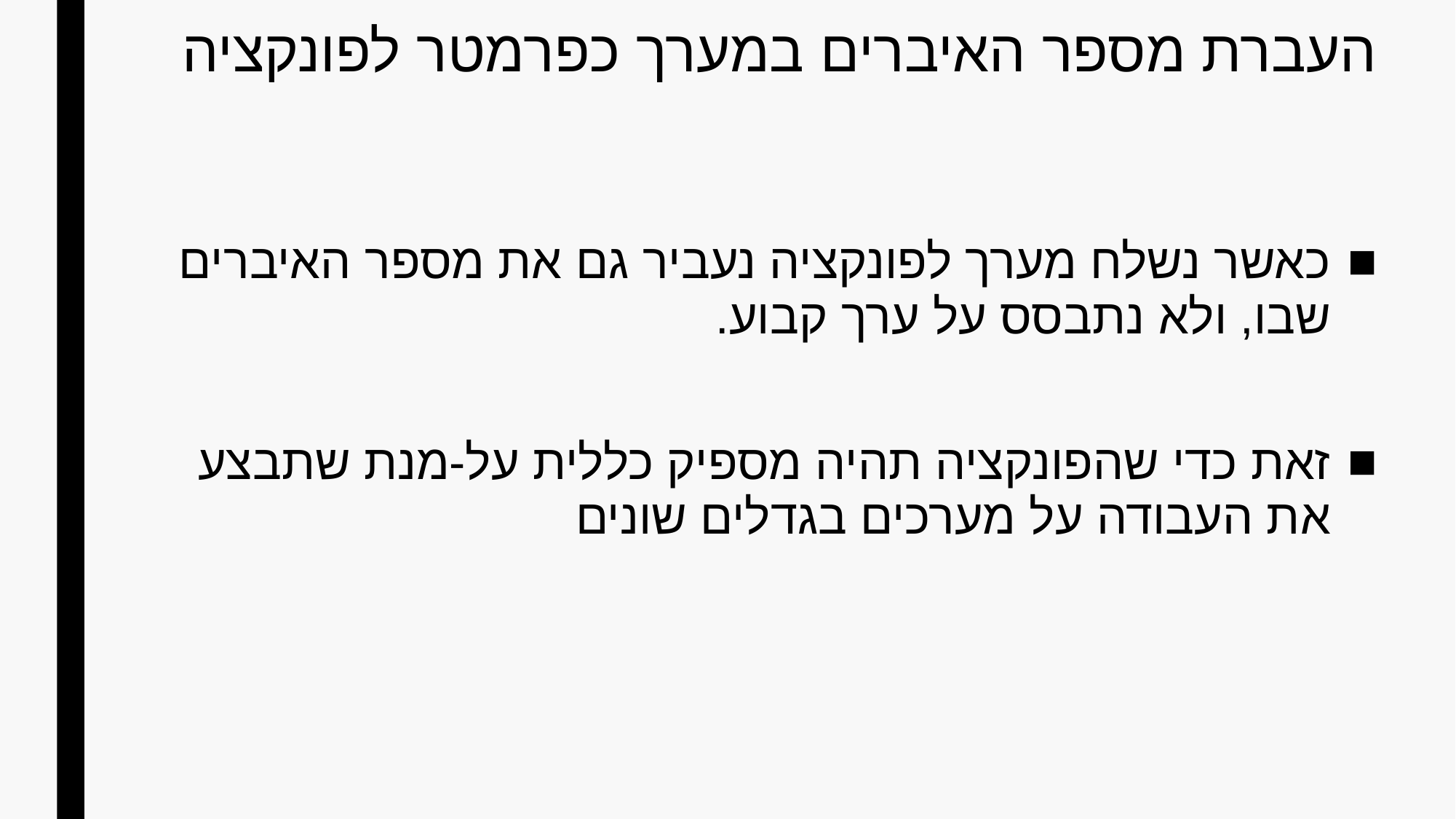

# העברת מספר האיברים במערך כפרמטר לפונקציה

כאשר נשלח מערך לפונקציה נעביר גם את מספר האיברים שבו, ולא נתבסס על ערך קבוע.

זאת כדי שהפונקציה תהיה מספיק כללית על-מנת שתבצע את העבודה על מערכים בגדלים שונים